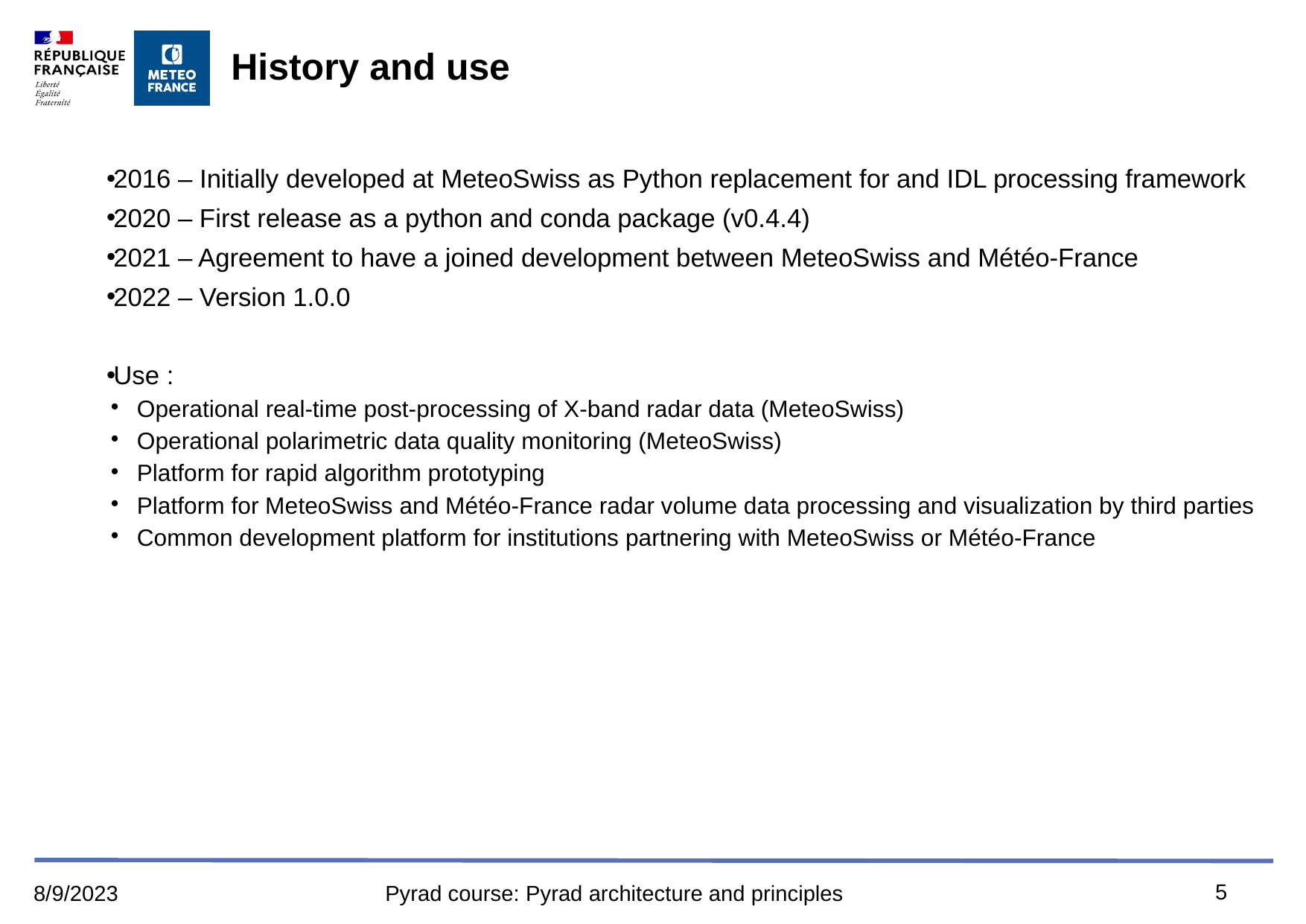

# History and use
2016 – Initially developed at MeteoSwiss as Python replacement for and IDL processing framework
2020 – First release as a python and conda package (v0.4.4)
2021 – Agreement to have a joined development between MeteoSwiss and Météo-France
2022 – Version 1.0.0

Use :
Operational real-time post-processing of X-band radar data (MeteoSwiss)
Operational polarimetric data quality monitoring (MeteoSwiss)
Platform for rapid algorithm prototyping
Platform for MeteoSwiss and Météo-France radar volume data processing and visualization by third parties
Common development platform for institutions partnering with MeteoSwiss or Météo-France

5
8/9/2023
Pyrad course: Pyrad architecture and principles